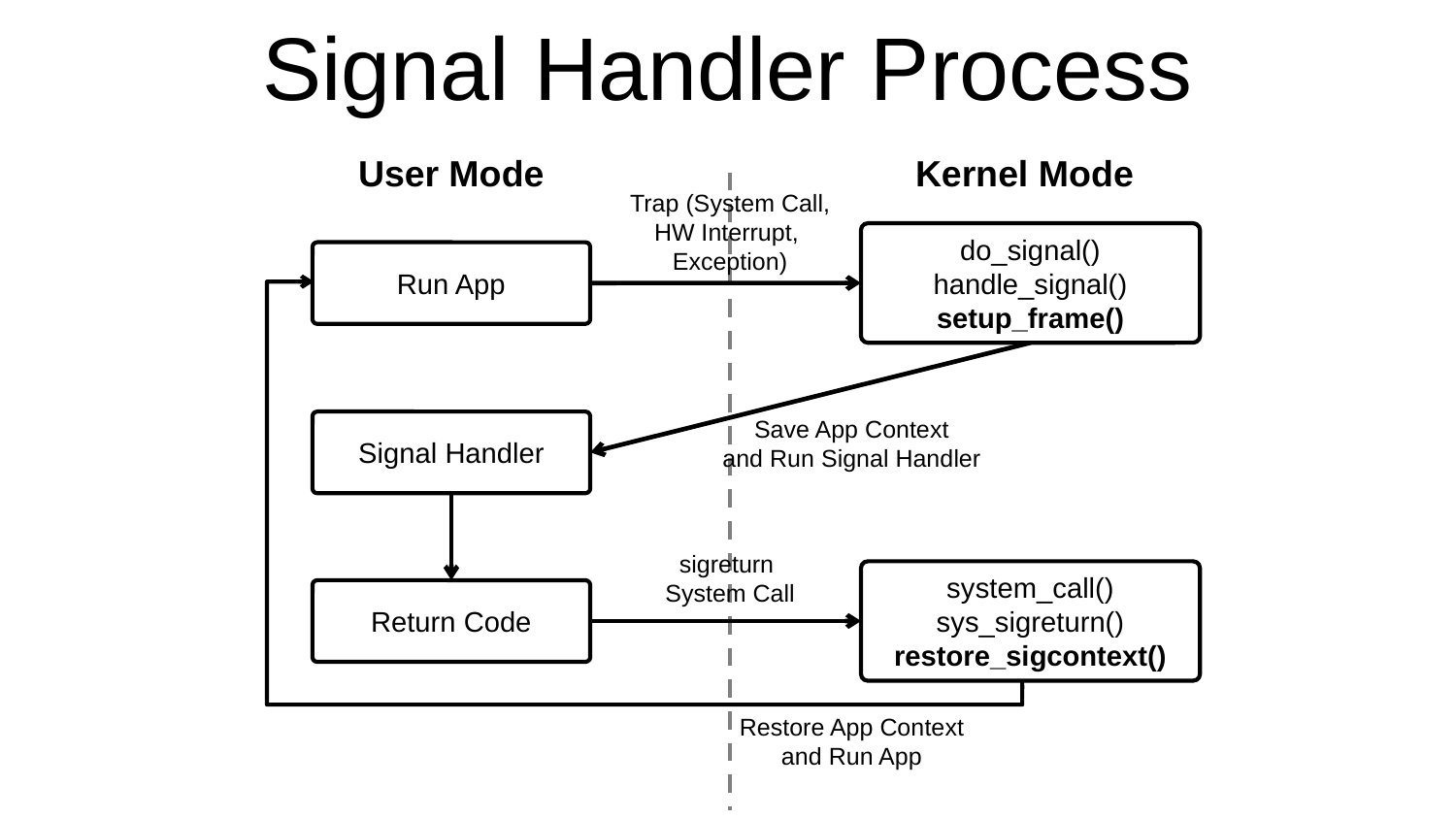

# Signal Handler Process
User Mode
Kernel Mode
Trap (System Call,
HW Interrupt,
Exception)
do_signal()
handle_signal()
setup_frame()
Run App

Save App Context
and Run Signal Handler
Signal Handler
sigreturn
System Call
system_call()
sys_sigreturn()
restore_sigcontext()
Return Code
Restore App Context
and Run App